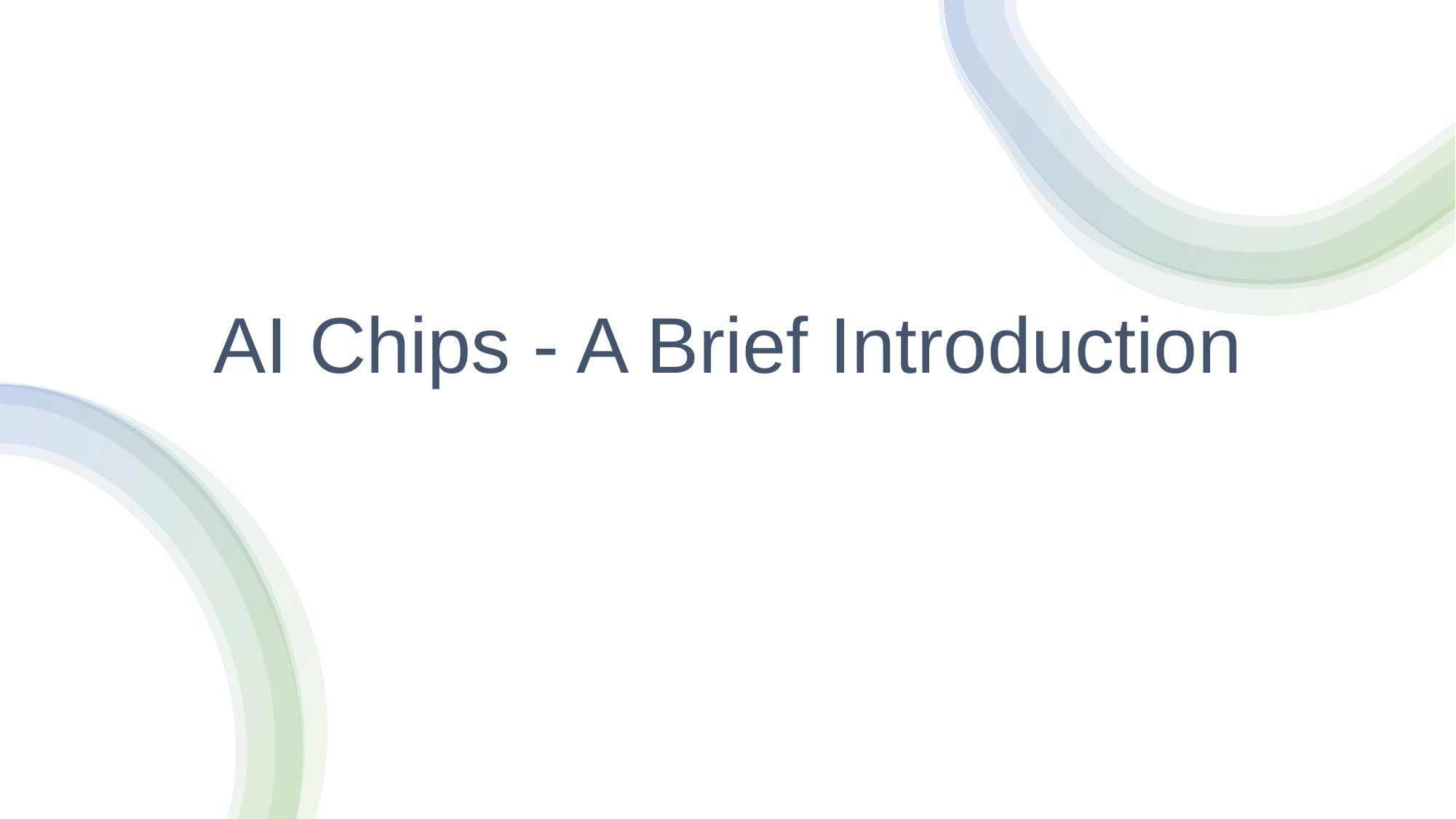

# AI Chips - A Brief Introduction